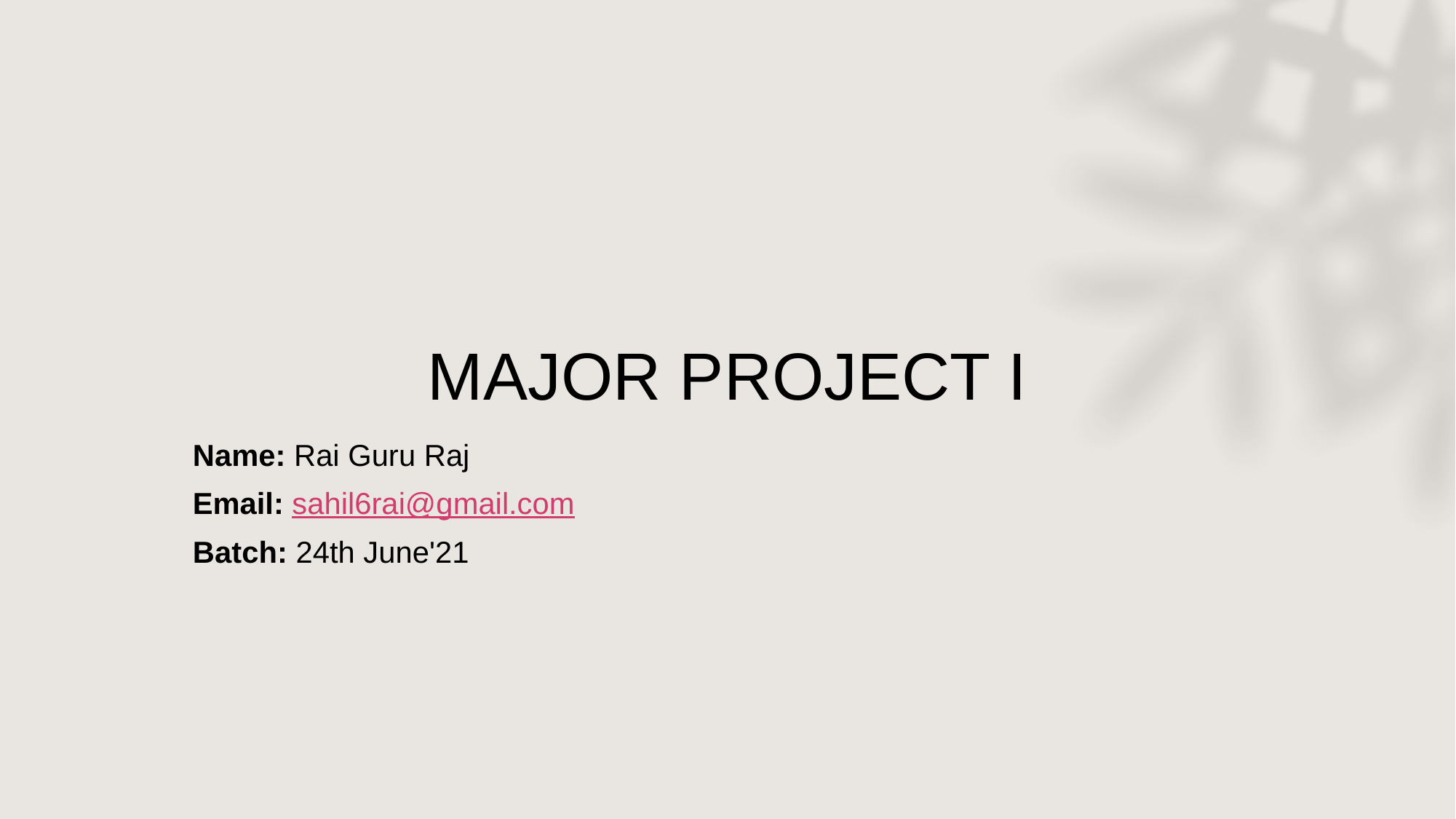

# MAJOR PROJECT I
Name: Rai Guru Raj
Email: sahil6rai@gmail.com
Batch: 24th June'21